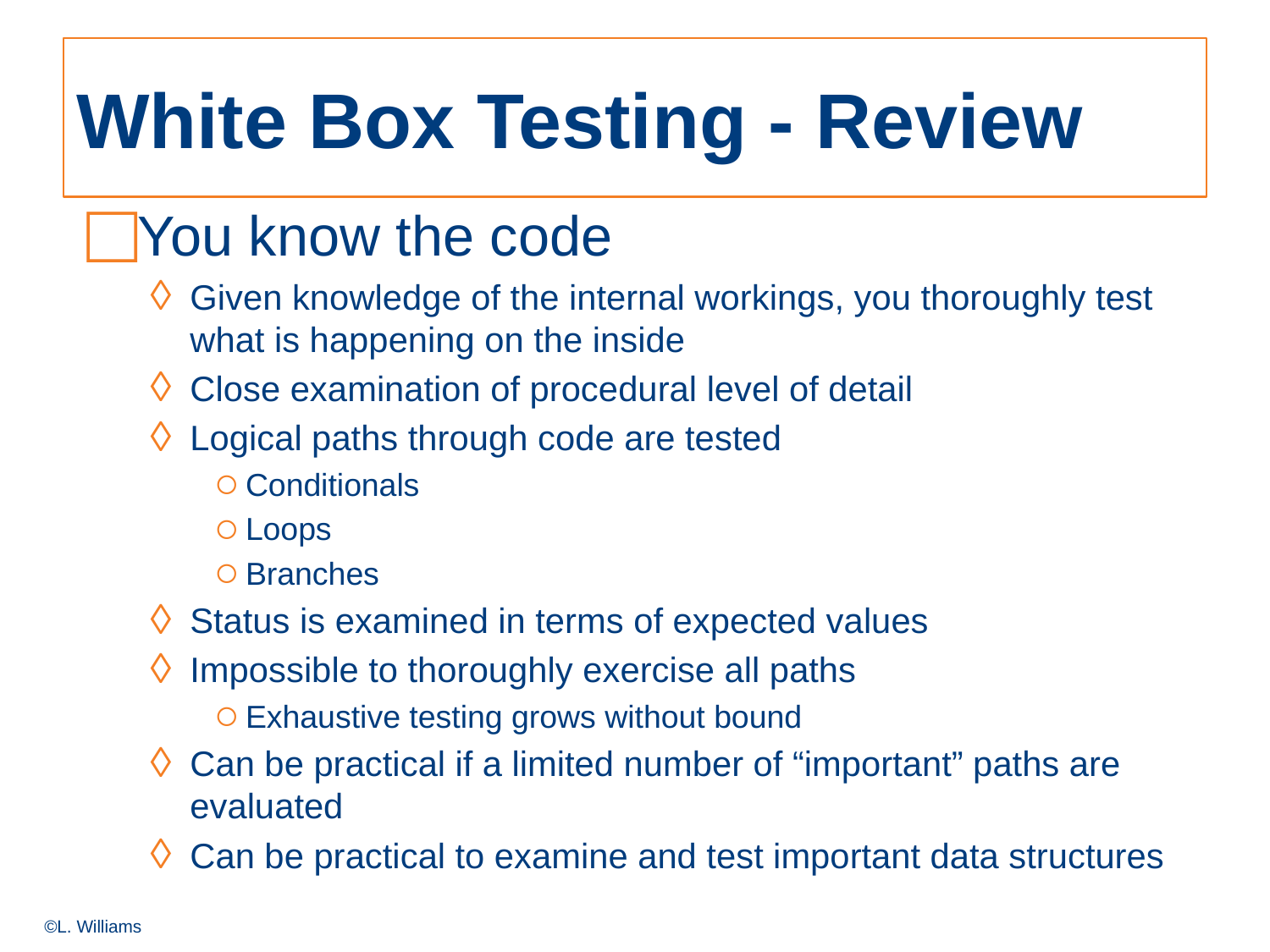

# White Box Testing - Review
You know the code
Given knowledge of the internal workings, you thoroughly test what is happening on the inside
Close examination of procedural level of detail
Logical paths through code are tested
Conditionals
Loops
Branches
Status is examined in terms of expected values
Impossible to thoroughly exercise all paths
Exhaustive testing grows without bound
Can be practical if a limited number of “important” paths are evaluated
Can be practical to examine and test important data structures
©L. Williams